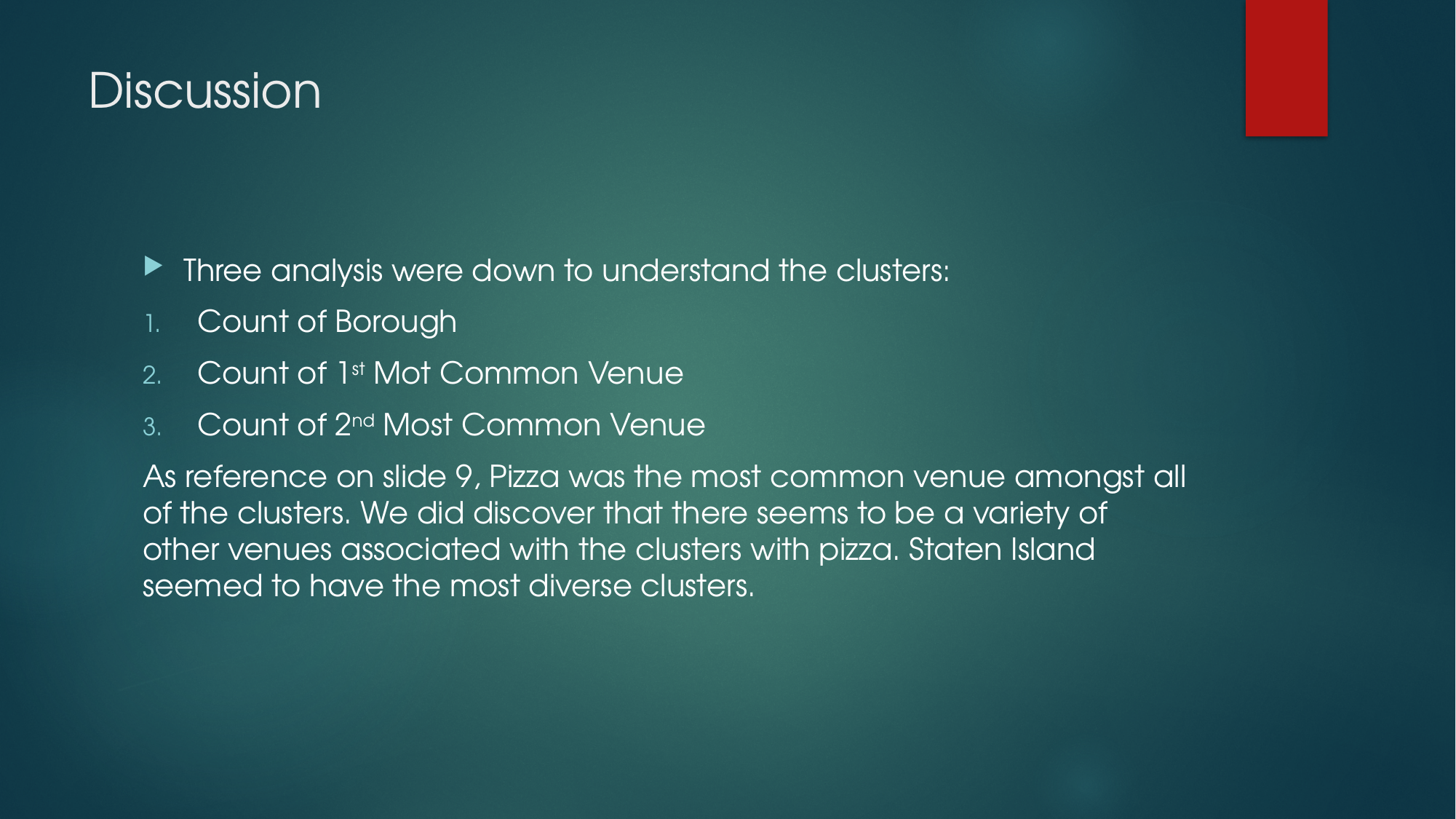

# Discussion
Three analysis were down to understand the clusters:
Count of Borough
Count of 1st Mot Common Venue
Count of 2nd Most Common Venue
As reference on slide 9, Pizza was the most common venue amongst all of the clusters. We did discover that there seems to be a variety of other venues associated with the clusters with pizza. Staten Island seemed to have the most diverse clusters.